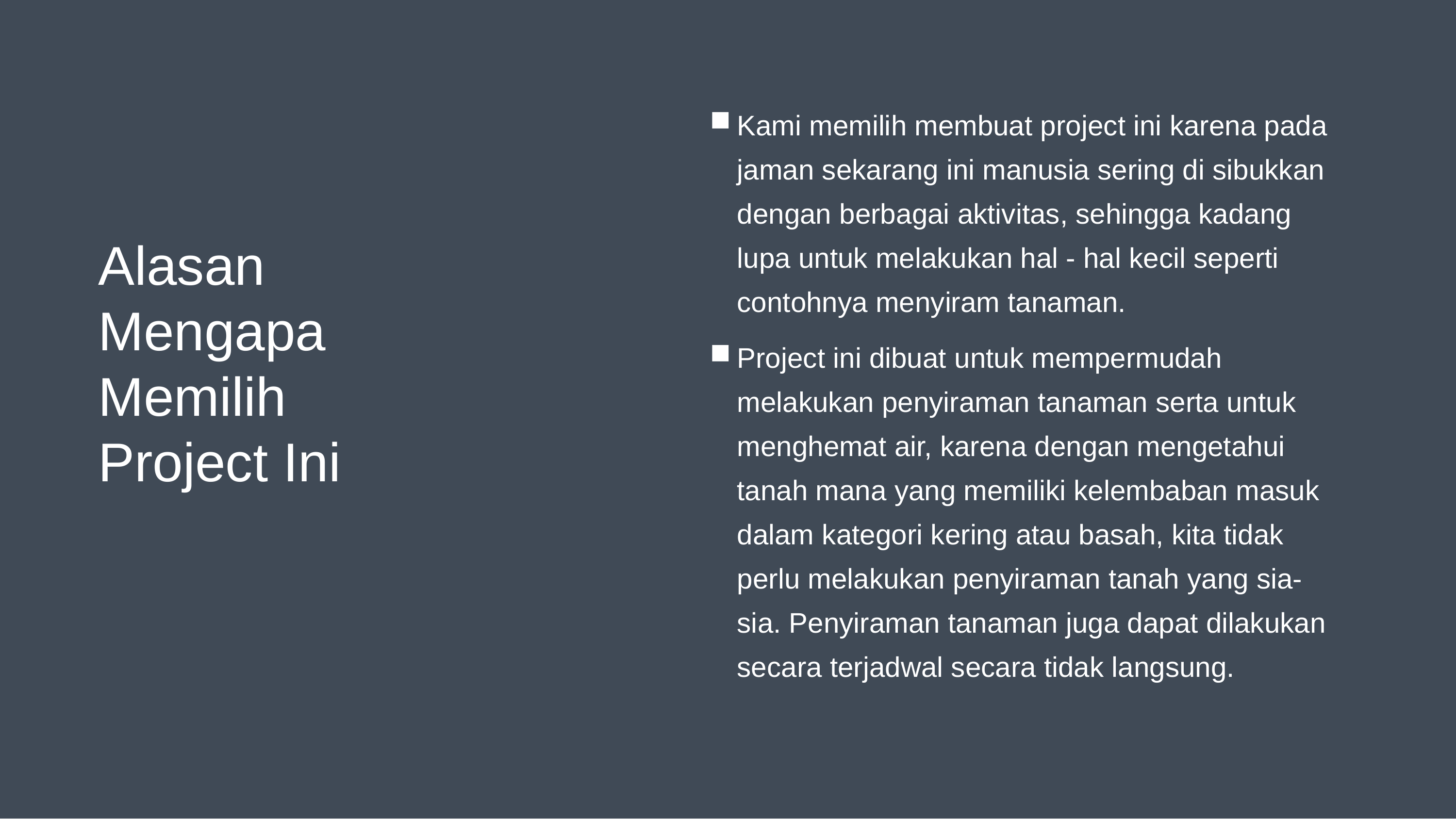

Kami memilih membuat project ini karena pada jaman sekarang ini manusia sering di sibukkan dengan berbagai aktivitas, sehingga kadang lupa untuk melakukan hal - hal kecil seperti contohnya menyiram tanaman.
Project ini dibuat untuk mempermudah melakukan penyiraman tanaman serta untuk menghemat air, karena dengan mengetahui tanah mana yang memiliki kelembaban masuk dalam kategori kering atau basah, kita tidak perlu melakukan penyiraman tanah yang sia-sia. Penyiraman tanaman juga dapat dilakukan secara terjadwal secara tidak langsung.
Alasan
Mengapa
Memilih
Project Ini